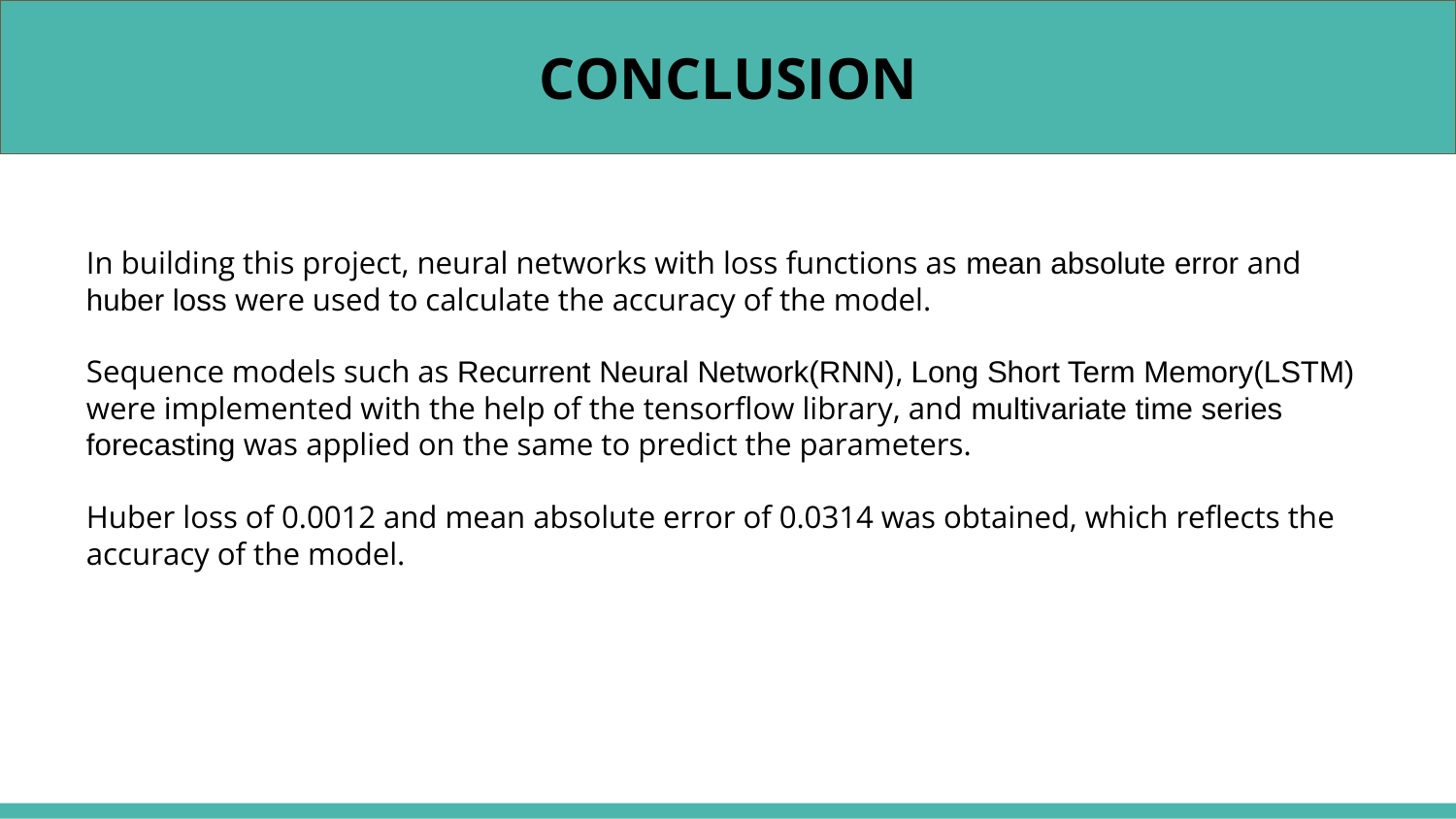

CONCLUSION
In building this project, neural networks with loss functions as mean absolute error and huber loss were used to calculate the accuracy of the model.

Sequence models such as Recurrent Neural Network(RNN), Long Short Term Memory(LSTM) were implemented with the help of the tensorflow library, and multivariate time series forecasting was applied on the same to predict the parameters.

Huber loss of 0.0012 and mean absolute error of 0.0314 was obtained, which reflects the accuracy of the model.